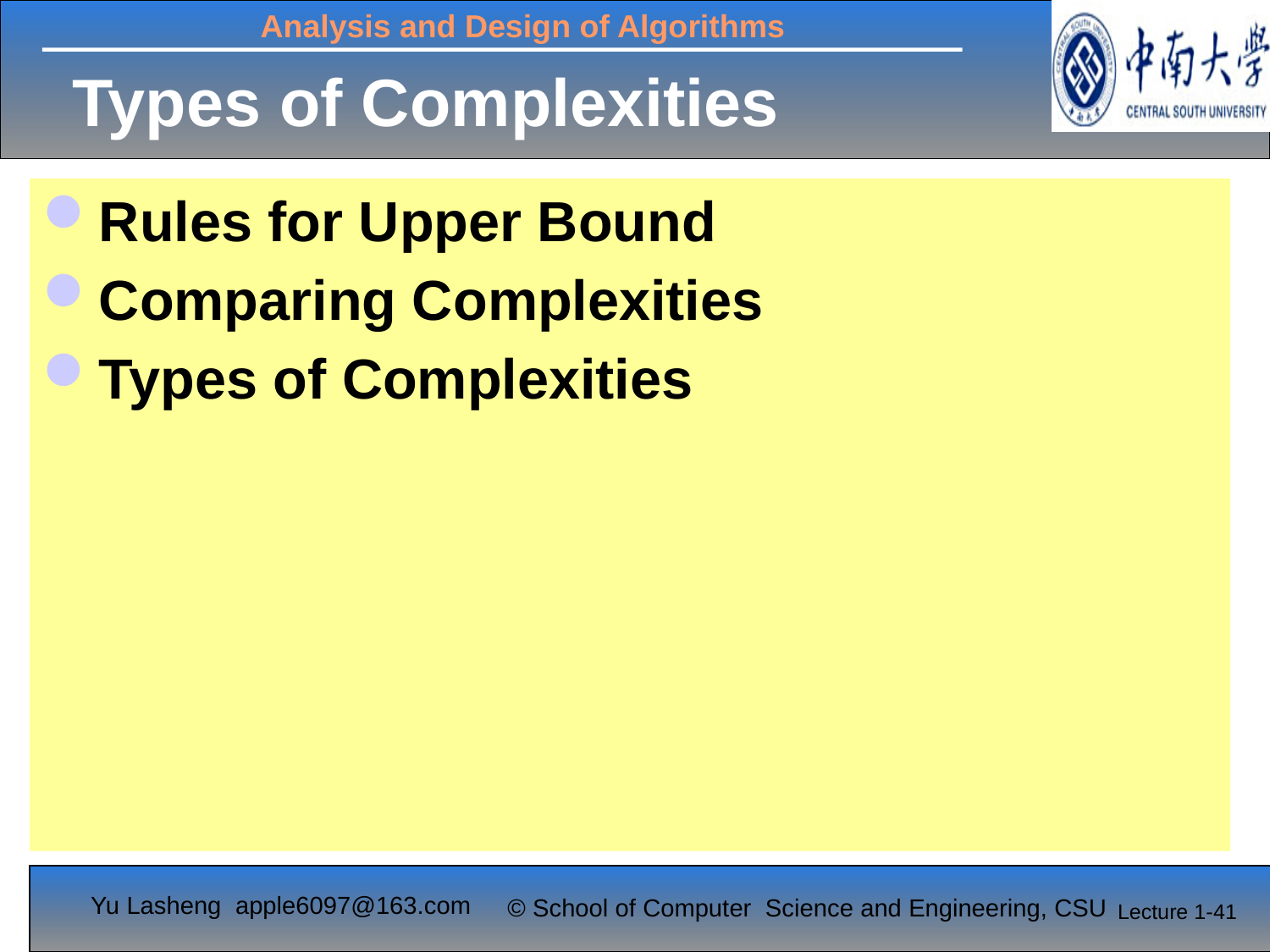

Types of Complexities
Rules for Upper Bound
Comparing Complexities
Types of Complexities
Lecture 1-41